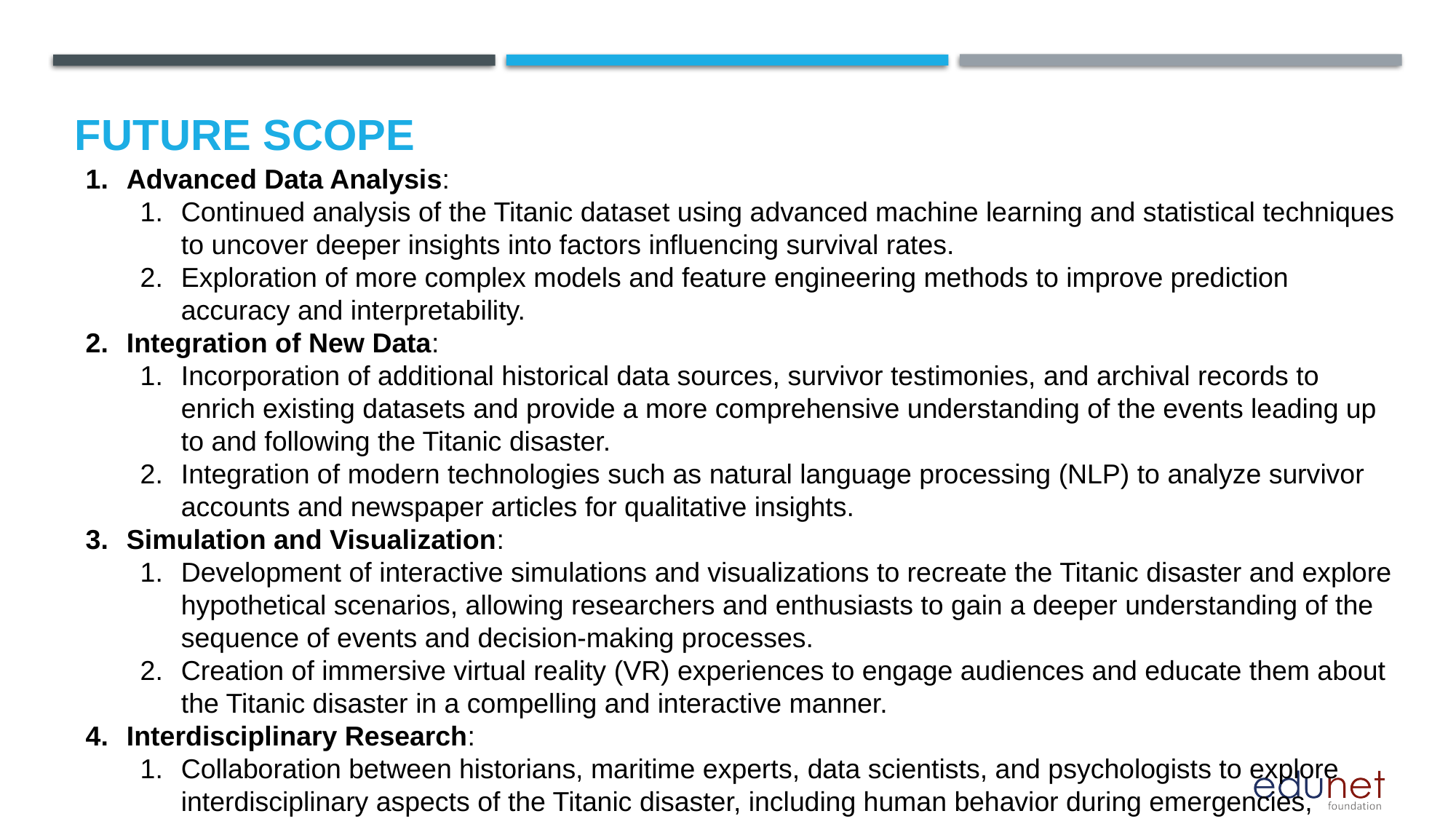

Future scope

Advanced Data Analysis:
Continued analysis of the Titanic dataset using advanced machine learning and statistical techniques to uncover deeper insights into factors influencing survival rates.
Exploration of more complex models and feature engineering methods to improve prediction accuracy and interpretability.
Integration of New Data:
Incorporation of additional historical data sources, survivor testimonies, and archival records to enrich existing datasets and provide a more comprehensive understanding of the events leading up to and following the Titanic disaster.
Integration of modern technologies such as natural language processing (NLP) to analyze survivor accounts and newspaper articles for qualitative insights.
Simulation and Visualization:
Development of interactive simulations and visualizations to recreate the Titanic disaster and explore hypothetical scenarios, allowing researchers and enthusiasts to gain a deeper understanding of the sequence of events and decision-making processes.
Creation of immersive virtual reality (VR) experiences to engage audiences and educate them about the Titanic disaster in a compelling and interactive manner.
Interdisciplinary Research:
Collaboration between historians, maritime experts, data scientists, and psychologists to explore interdisciplinary aspects of the Titanic disaster, including human behavior during emergencies, societal attitudes towards risk, and the cultural impact of the tragedy.
Investigation of broader historical and socio-economic contexts surrounding the Titanic disaster, such as the Gilded Age, immigration trends, and the development of transatlantic travel.
Educational Initiatives:
Development of educational materials, curriculum modules, and online courses to teach students about the Titanic disaster and its relevance to fields such as history, engineering, maritime studies, and data science.
Organization of public exhibitions, museum displays, and commemorative events to raise awareness about the Titanic disaster and its enduring significance in popular culture and collective memory.